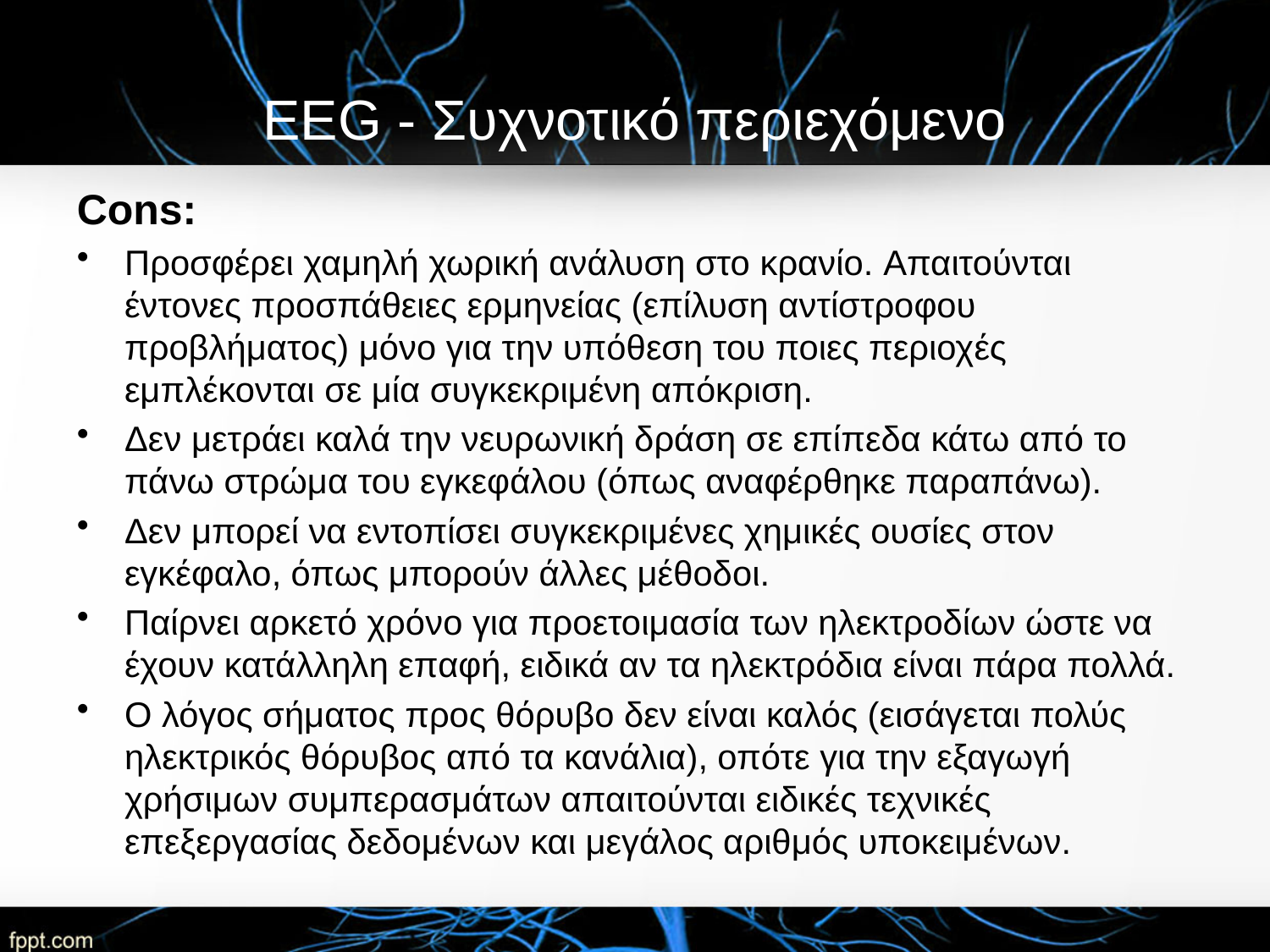

# EEG - Συχνοτικό περιεχόμενο
Cons:
Προσφέρει χαμηλή χωρική ανάλυση στο κρανίο. Απαιτούνται έντονες προσπάθειες ερμηνείας (επίλυση αντίστροφου προβλήματος) μόνο για την υπόθεση του ποιες περιοχές εμπλέκονται σε μία συγκεκριμένη απόκριση.
Δεν μετράει καλά την νευρωνική δράση σε επίπεδα κάτω από το πάνω στρώμα του εγκεφάλου (όπως αναφέρθηκε παραπάνω).
Δεν μπορεί να εντοπίσει συγκεκριμένες χημικές ουσίες στον εγκέφαλο, όπως μπορούν άλλες μέθοδοι.
Παίρνει αρκετό χρόνο για προετοιμασία των ηλεκτροδίων ώστε να έχουν κατάλληλη επαφή, ειδικά αν τα ηλεκτρόδια είναι πάρα πολλά.
Ο λόγος σήματος προς θόρυβο δεν είναι καλός (εισάγεται πολύς ηλεκτρικός θόρυβος από τα κανάλια), οπότε για την εξαγωγή χρήσιμων συμπερασμάτων απαιτούνται ειδικές τεχνικές επεξεργασίας δεδομένων και μεγάλος αριθμός υποκειμένων.